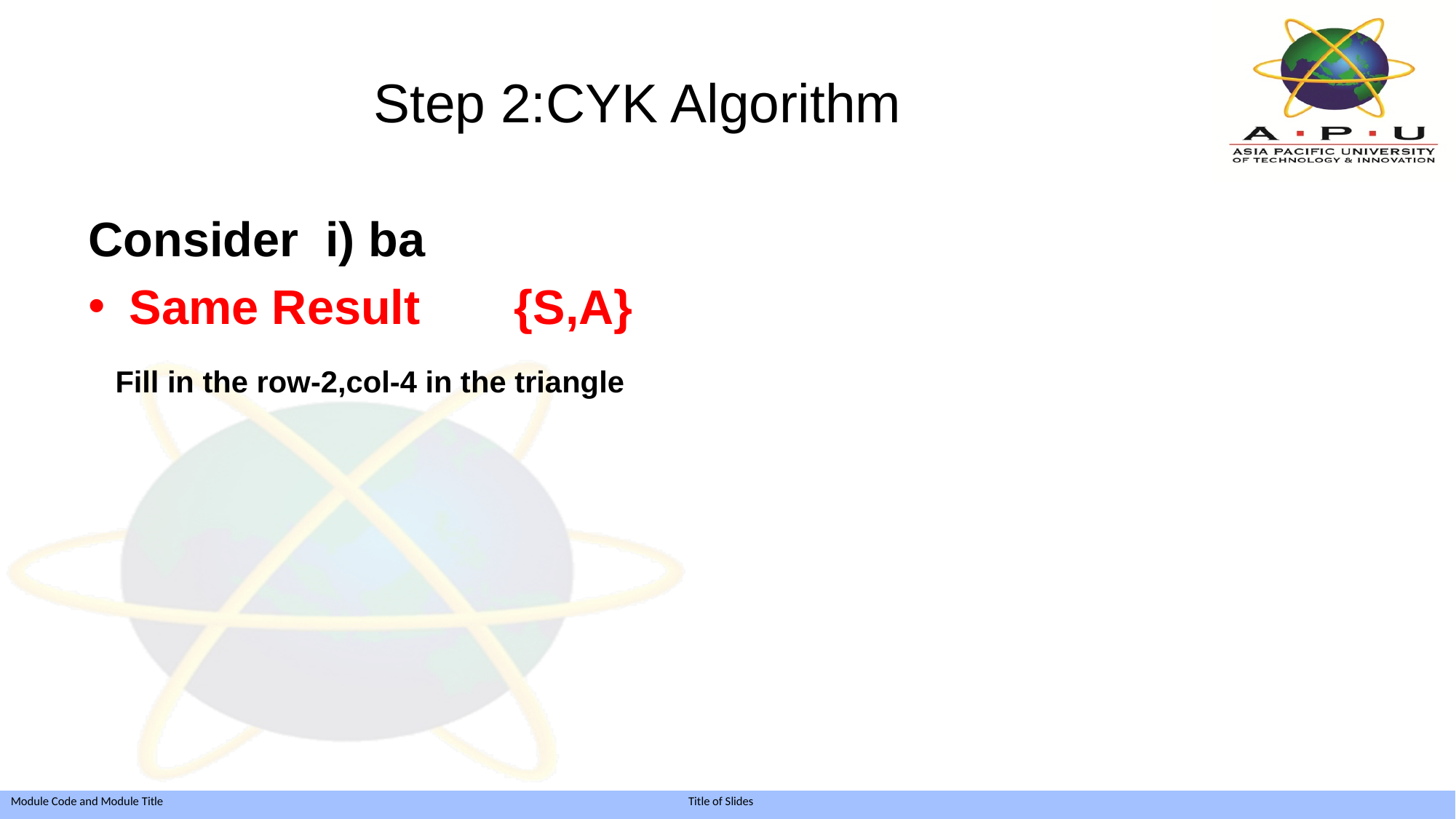

# Step 2:CYK Algorithm
Consider  i) ba
Same Result       {S,A}
  Fill in the row-2,col-4 in the triangle